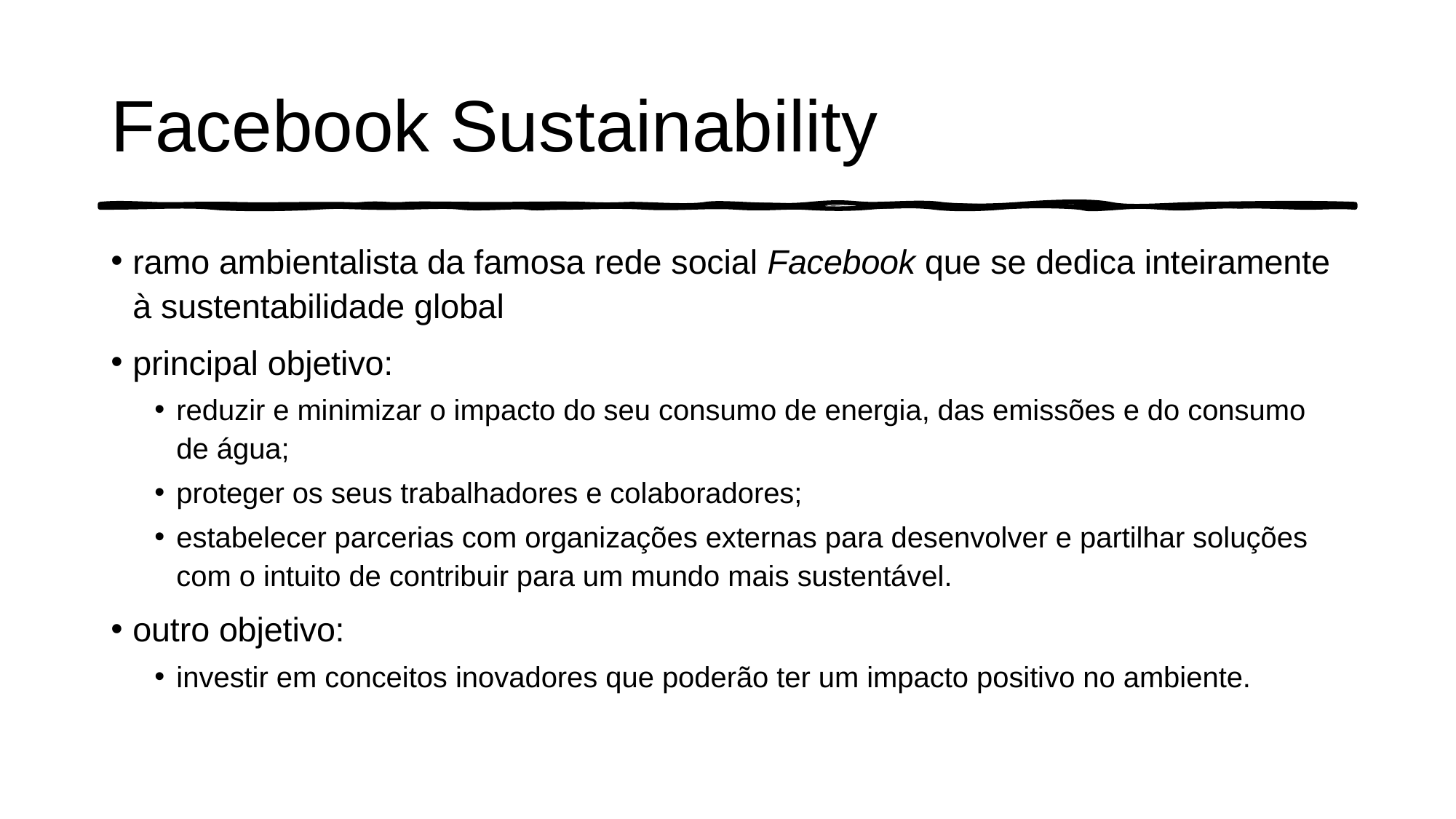

# Facebook Sustainability
ramo ambientalista da famosa rede social Facebook que se dedica inteiramente à sustentabilidade global
principal objetivo:
reduzir e minimizar o impacto do seu consumo de energia, das emissões e do consumo de água;
proteger os seus trabalhadores e colaboradores;
estabelecer parcerias com organizações externas para desenvolver e partilhar soluções com o intuito de contribuir para um mundo mais sustentável.
outro objetivo:
investir em conceitos inovadores que poderão ter um impacto positivo no ambiente.